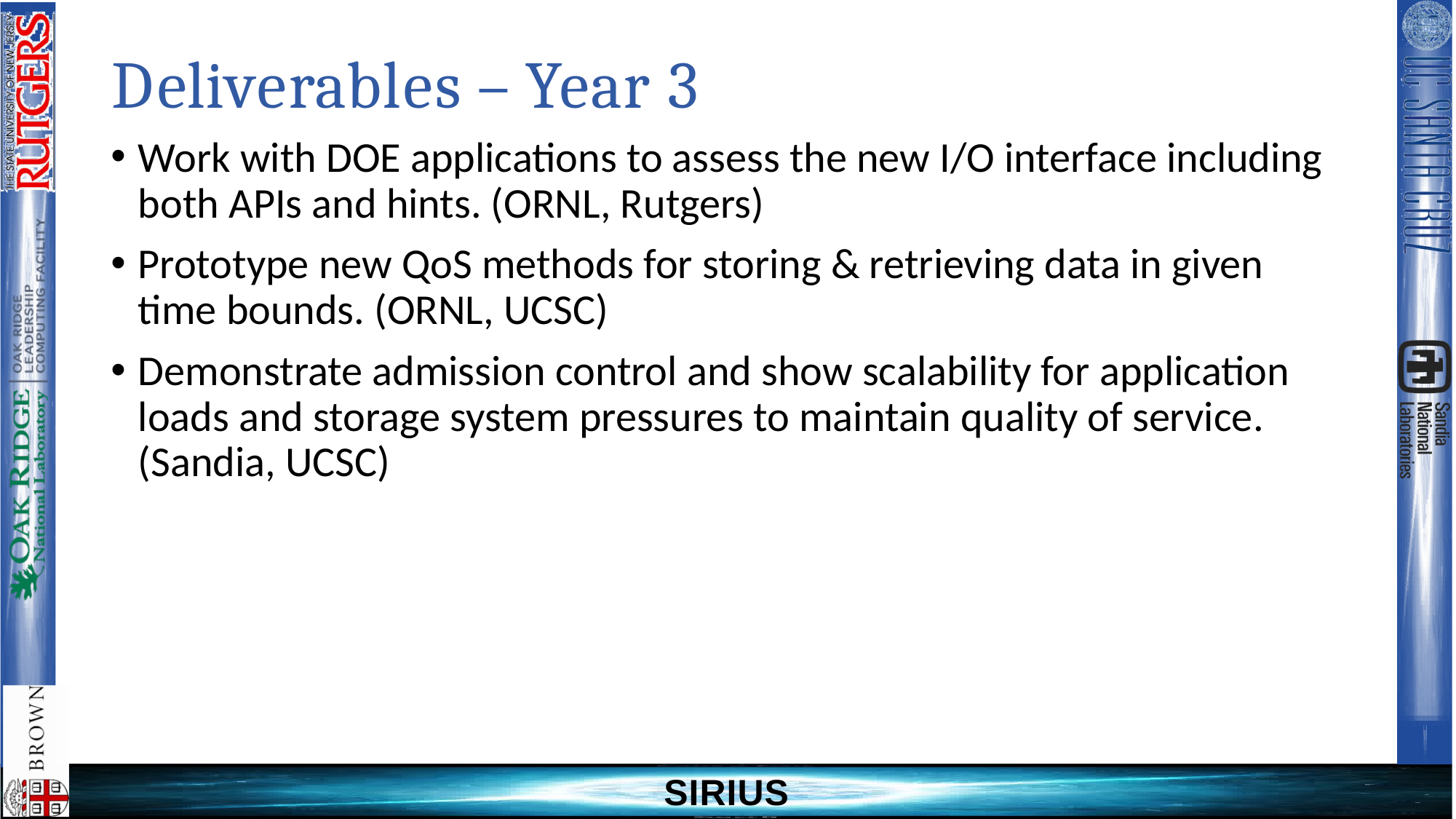

# Deliverables – Year 3
Work with DOE applications to assess the new I/O interface including both APIs and hints. (ORNL, Rutgers)
Prototype new QoS methods for storing & retrieving data in given time bounds. (ORNL, UCSC)
Demonstrate admission control and show scalability for application loads and storage system pressures to maintain quality of service. (Sandia, UCSC)